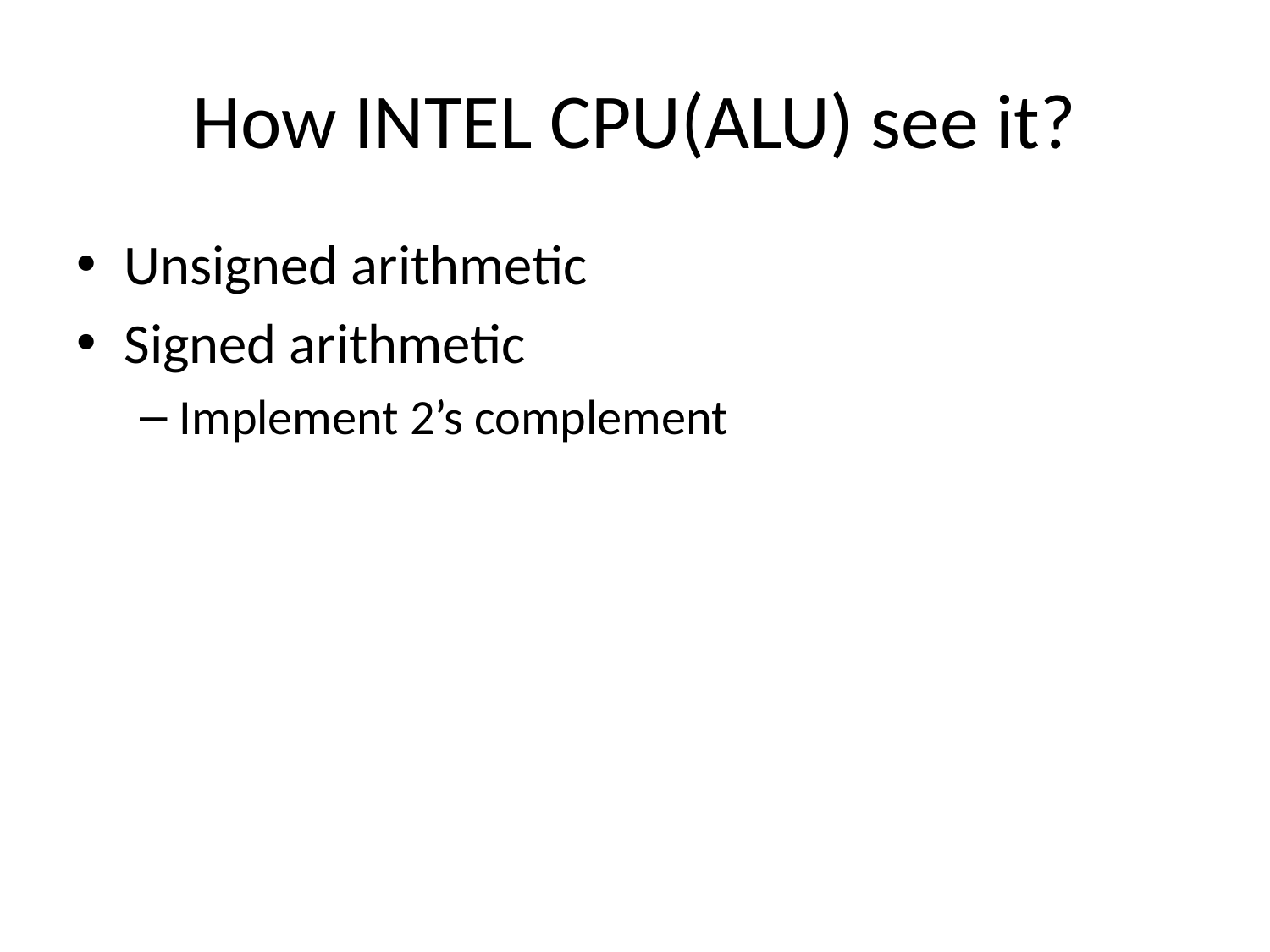

# How INTEL CPU(ALU) see it?
Unsigned arithmetic
Signed arithmetic
Implement 2’s complement